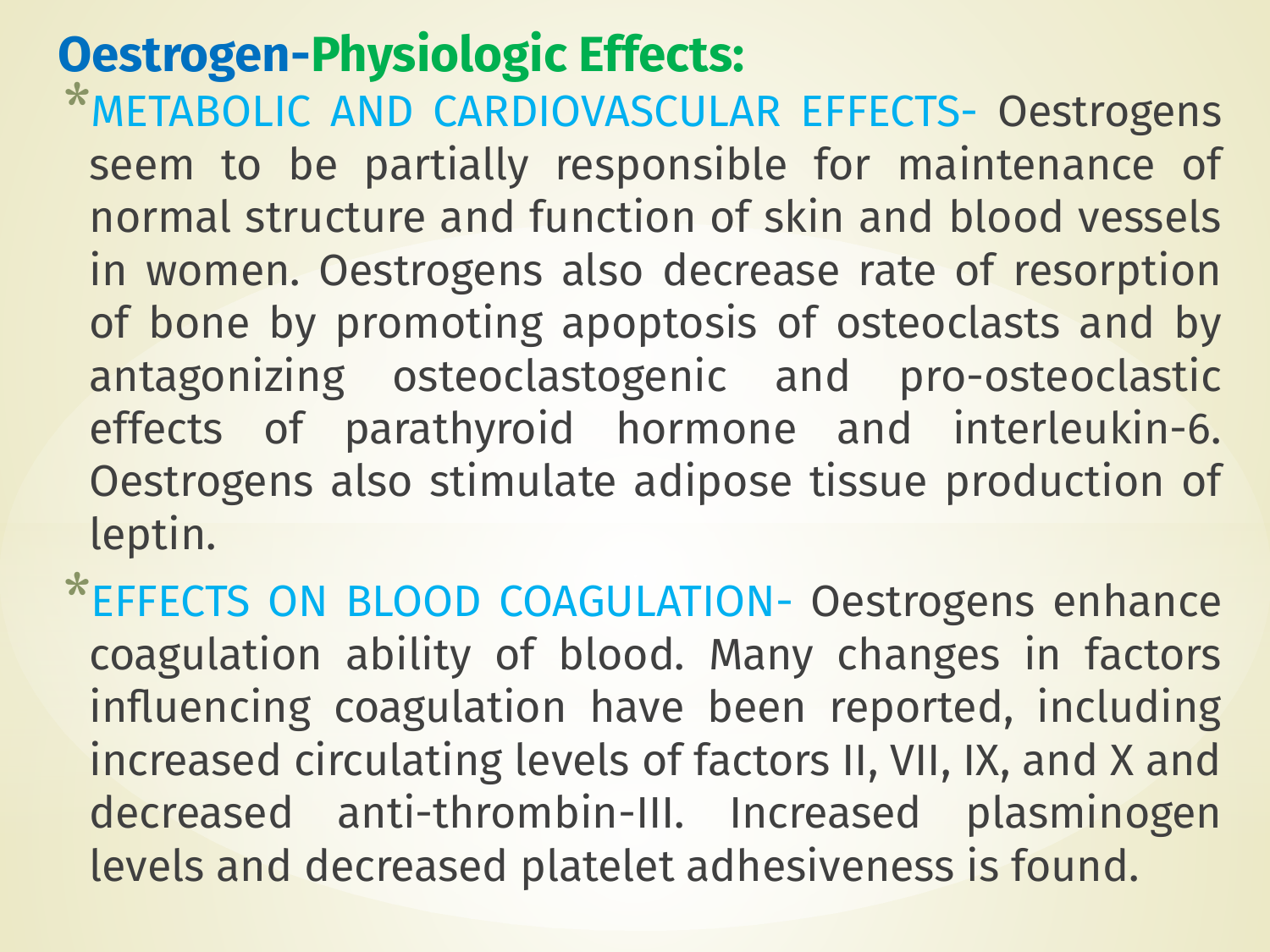

# Oestrogen-Physiologic Effects:
METABOLIC AND CARDIOVASCULAR EFFECTS- Oestrogens seem to be partially responsible for maintenance of normal structure and function of skin and blood vessels in women. Oestrogens also decrease rate of resorption of bone by promoting apoptosis of osteoclasts and by antagonizing osteoclastogenic and pro-osteoclastic effects of parathyroid hormone and interleukin-6. Oestrogens also stimulate adipose tissue production of leptin.
EFFECTS ON BLOOD COAGULATION- Oestrogens enhance coagulation ability of blood. Many changes in factors influencing coagulation have been reported, including increased circulating levels of factors II, VII, IX, and X and decreased anti-thrombin-III. Increased plasminogen levels and decreased platelet adhesiveness is found.